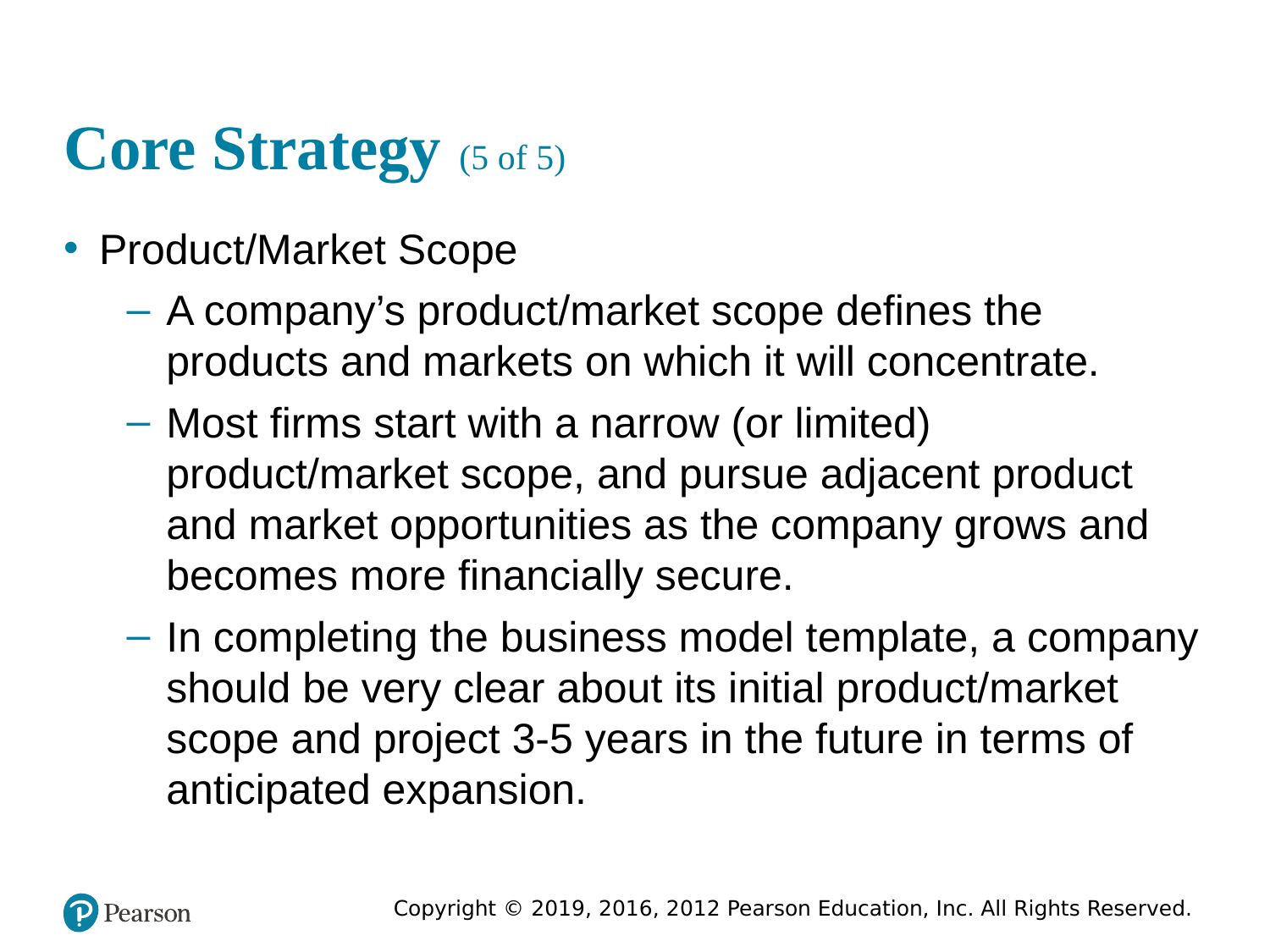

# Core Strategy  (5 of 5)
Product/Market Scope
A company’s product/market scope defines the products and markets on which it will concentrate.
Most firms start with a narrow (or limited) product/market scope, and pursue adjacent product and market opportunities as the company grows and becomes more financially secure.
In completing the business model template, a company should be very clear about its initial product/market scope and project 3-5 years in the future in terms of anticipated expansion.